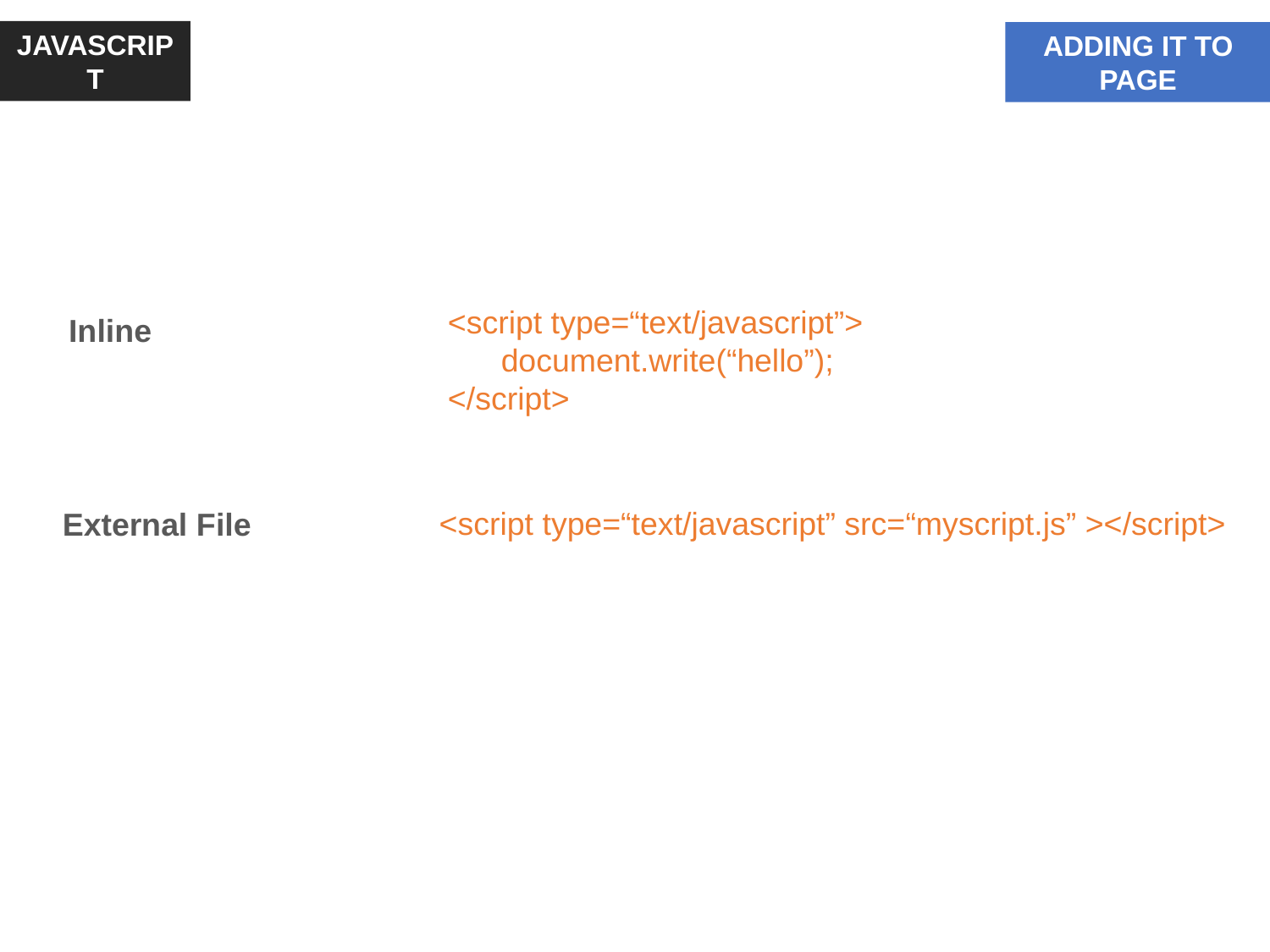

JAVASCRIPT
ADDING IT TO PAGE
<script type=“text/javascript”>
      document.write(“hello”);
</script>
Inline
<script type=“text/javascript” src=“myscript.js” ></script>
External File